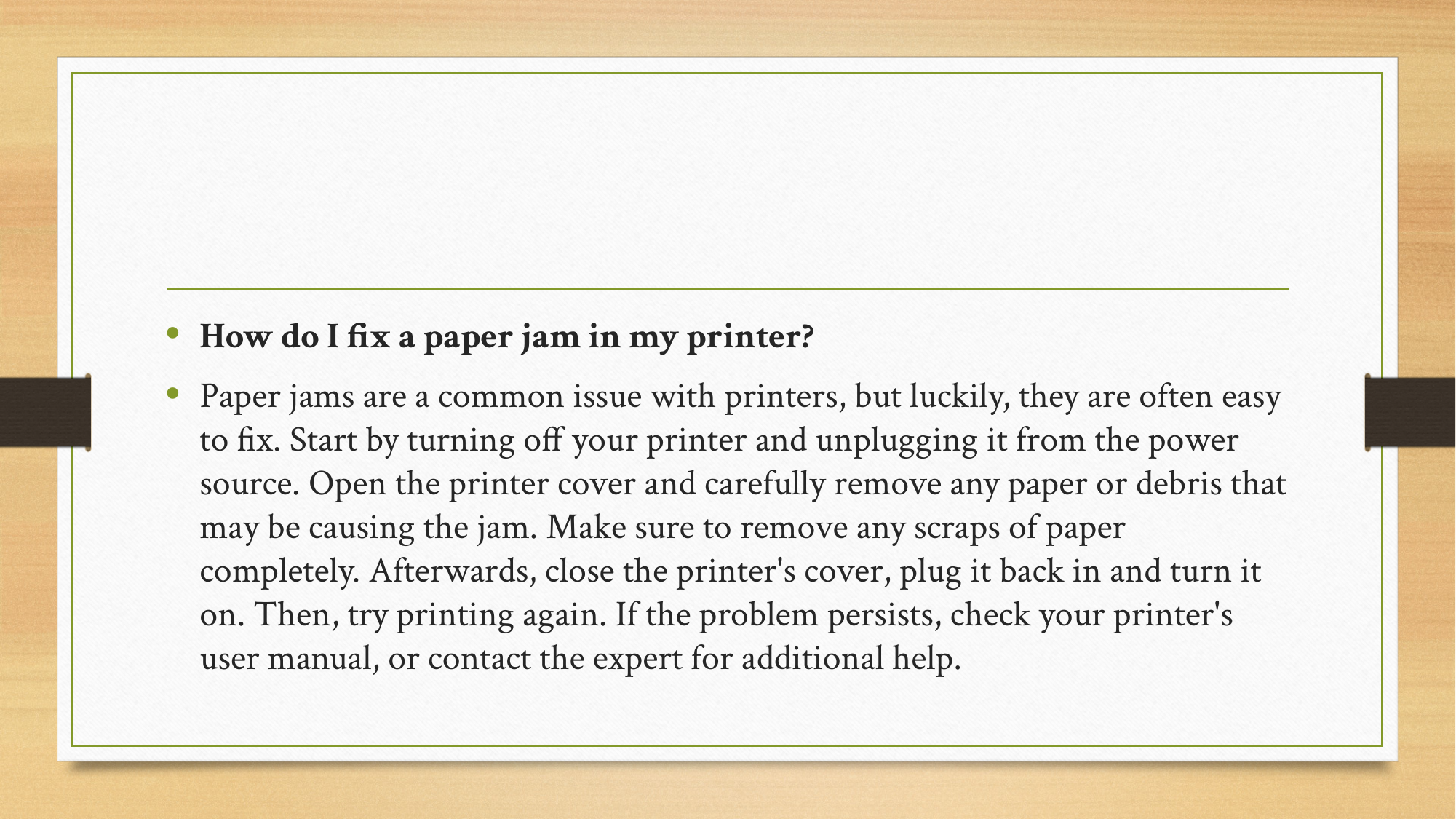

How do I fix a paper jam in my printer?
Paper jams are a common issue with printers, but luckily, they are often easy to fix. Start by turning off your printer and unplugging it from the power source. Open the printer cover and carefully remove any paper or debris that may be causing the jam. Make sure to remove any scraps of paper completely. Afterwards, close the printer's cover, plug it back in and turn it on. Then, try printing again. If the problem persists, check your printer's user manual, or contact the expert for additional help.